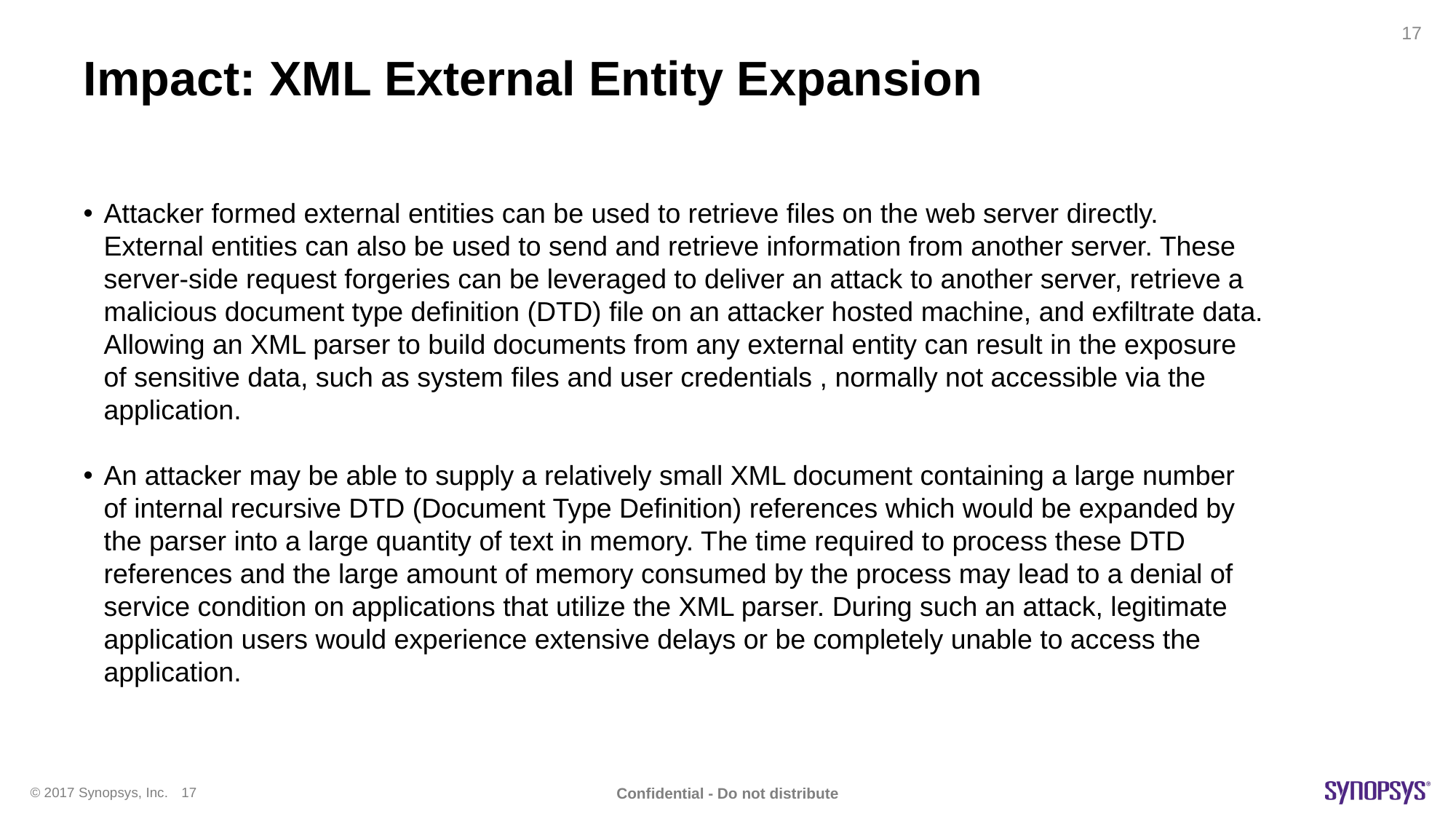

# Impact: XML External Entity Expansion
17

Attacker formed external entities can be used to retrieve files on the web server directly. External entities can also be used to send and retrieve information from another server. These server-side request forgeries can be leveraged to deliver an attack to another server, retrieve a malicious document type definition (DTD) file on an attacker hosted machine, and exfiltrate data. Allowing an XML parser to build documents from any external entity can result in the exposure of sensitive data, such as system files and user credentials , normally not accessible via the application.

An attacker may be able to supply a relatively small XML document containing a large number of internal recursive DTD (Document Type Definition) references which would be expanded by the parser into a large quantity of text in memory. The time required to process these DTD references and the large amount of memory consumed by the process may lead to a denial of service condition on applications that utilize the XML parser. During such an attack, legitimate application users would experience extensive delays or be completely unable to access the application.